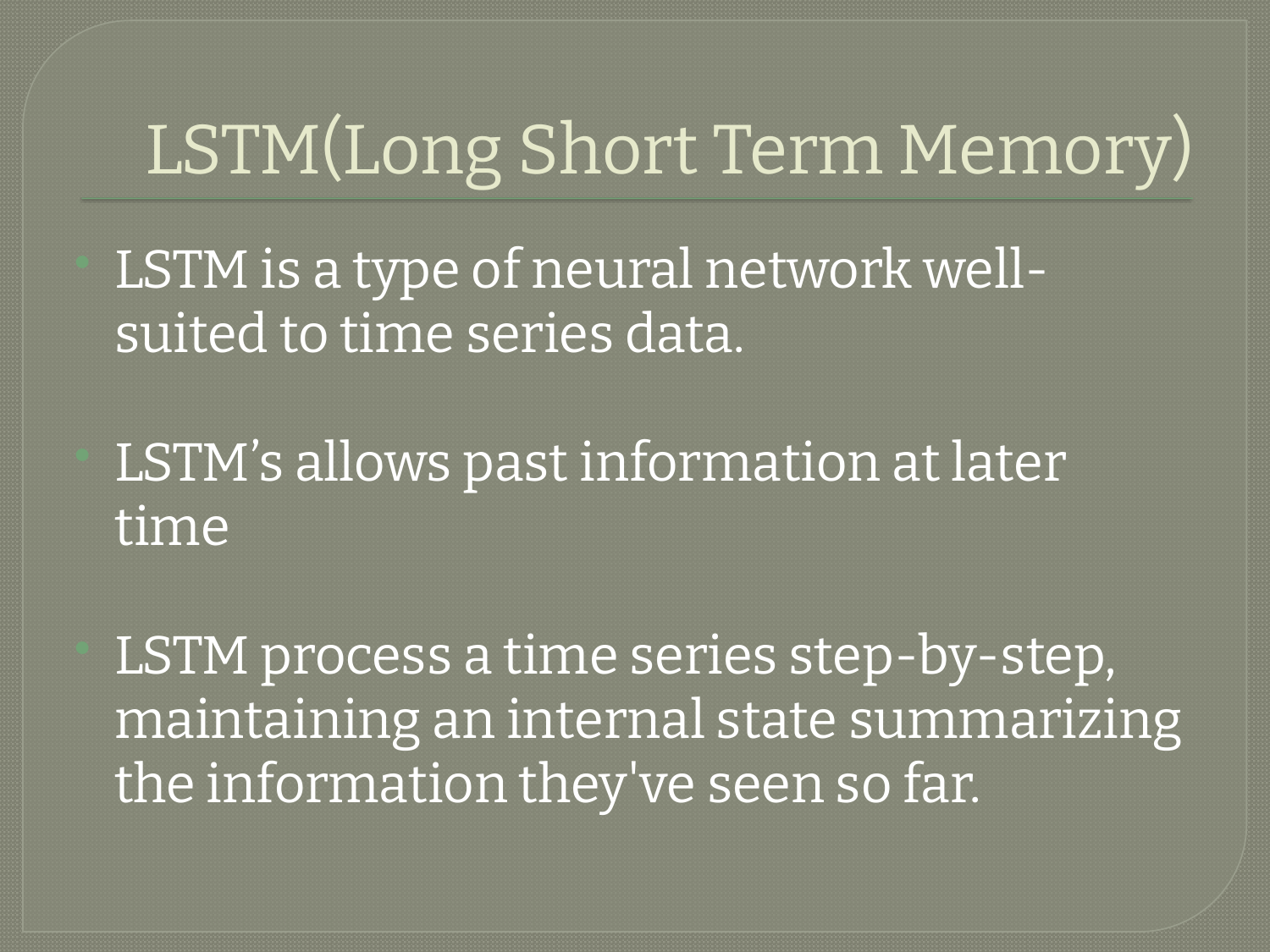

# LSTM(Long Short Term Memory)
LSTM is a type of neural network well-suited to time series data.

LSTM’s allows past information at later time

LSTM process a time series step-by-step, maintaining an internal state summarizing the information they've seen so far.